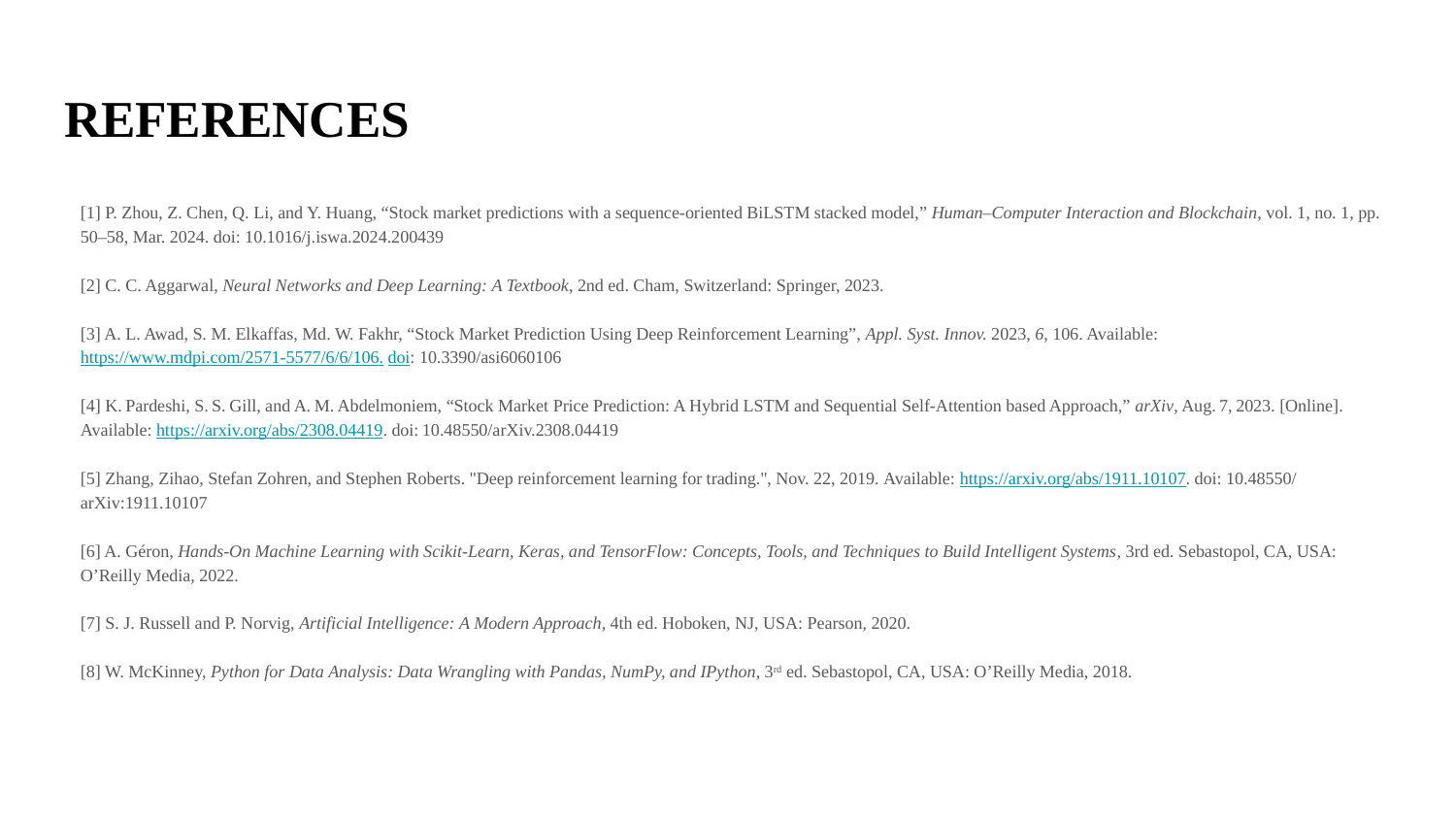

# REFERENCES
[1] P. Zhou, Z. Chen, Q. Li, and Y. Huang, “Stock market predictions with a sequence‑oriented BiLSTM stacked model,” Human–Computer Interaction and Blockchain, vol. 1, no. 1, pp. 50–58, Mar. 2024. doi: 10.1016/j.iswa.2024.200439

[2] C. C. Aggarwal, Neural Networks and Deep Learning: A Textbook, 2nd ed. Cham, Switzerland: Springer, 2023.

[3] A. L. Awad, S. M. Elkaffas, Md. W. Fakhr, “Stock Market Prediction Using Deep Reinforcement Learning”, Appl. Syst. Innov. 2023, 6, 106. Available: https://www.mdpi.com/2571-5577/6/6/106. doi: 10.3390/asi6060106

[4] K. Pardeshi, S. S. Gill, and A. M. Abdelmoniem, “Stock Market Price Prediction: A Hybrid LSTM and Sequential Self-Attention based Approach,” arXiv, Aug. 7, 2023. [Online]. Available: https://arxiv.org/abs/2308.04419. doi: 10.48550/arXiv.2308.04419

[5] Zhang, Zihao, Stefan Zohren, and Stephen Roberts. "Deep reinforcement learning for trading.", Nov. 22, 2019. Available: https://arxiv.org/abs/1911.10107. doi: 10.48550/ arXiv:1911.10107

[6] A. Géron, Hands-On Machine Learning with Scikit-Learn, Keras, and TensorFlow: Concepts, Tools, and Techniques to Build Intelligent Systems, 3rd ed. Sebastopol, CA, USA: O’Reilly Media, 2022.

[7] S. J. Russell and P. Norvig, Artificial Intelligence: A Modern Approach, 4th ed. Hoboken, NJ, USA: Pearson, 2020.

[8] W. McKinney, Python for Data Analysis: Data Wrangling with Pandas, NumPy, and IPython, 3rd ed. Sebastopol, CA, USA: O’Reilly Media, 2018.